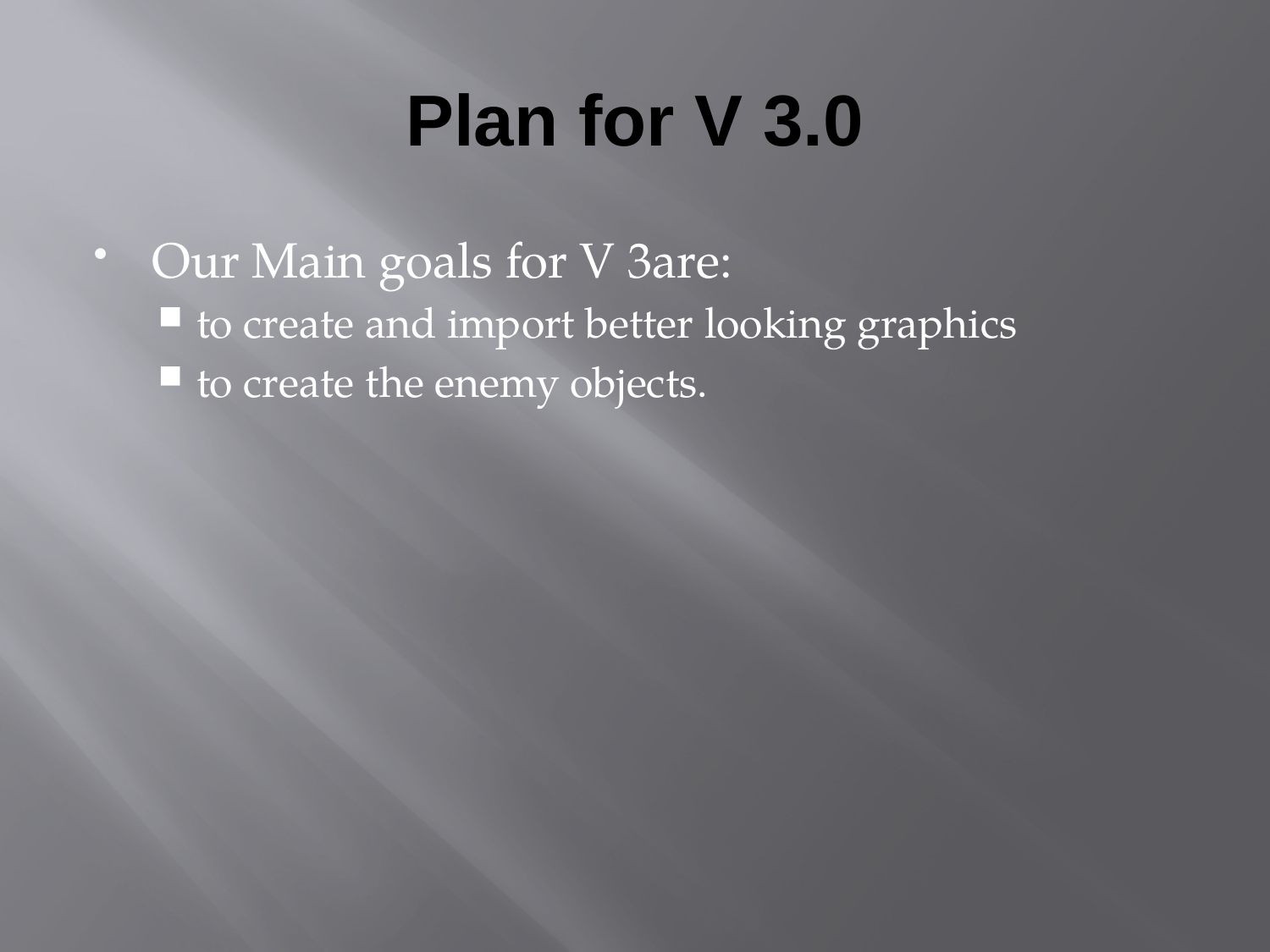

# Plan for V 3.0
Our Main goals for V 3are:
to create and import better looking graphics
to create the enemy objects.